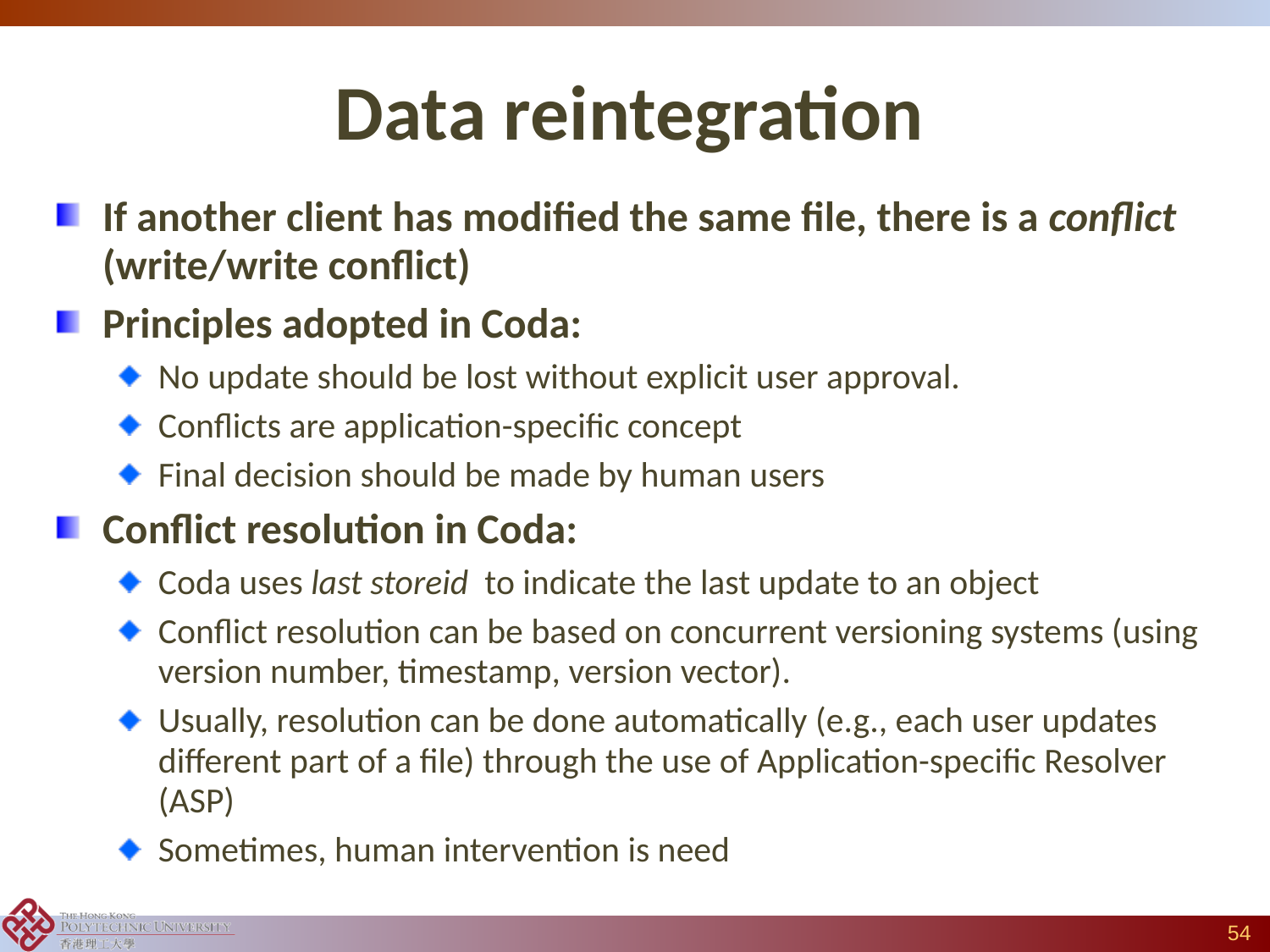

# Data reintegration
If another client has modified the same file, there is a conflict (write/write conflict)
Principles adopted in Coda:
No update should be lost without explicit user approval.
Conflicts are application-specific concept
Final decision should be made by human users
Conflict resolution in Coda:
Coda uses last storeid  to indicate the last update to an object
Conflict resolution can be based on concurrent versioning systems (using version number, timestamp, version vector).
Usually, resolution can be done automatically (e.g., each user updates different part of a file) through the use of Application-specific Resolver (ASP)
Sometimes, human intervention is need